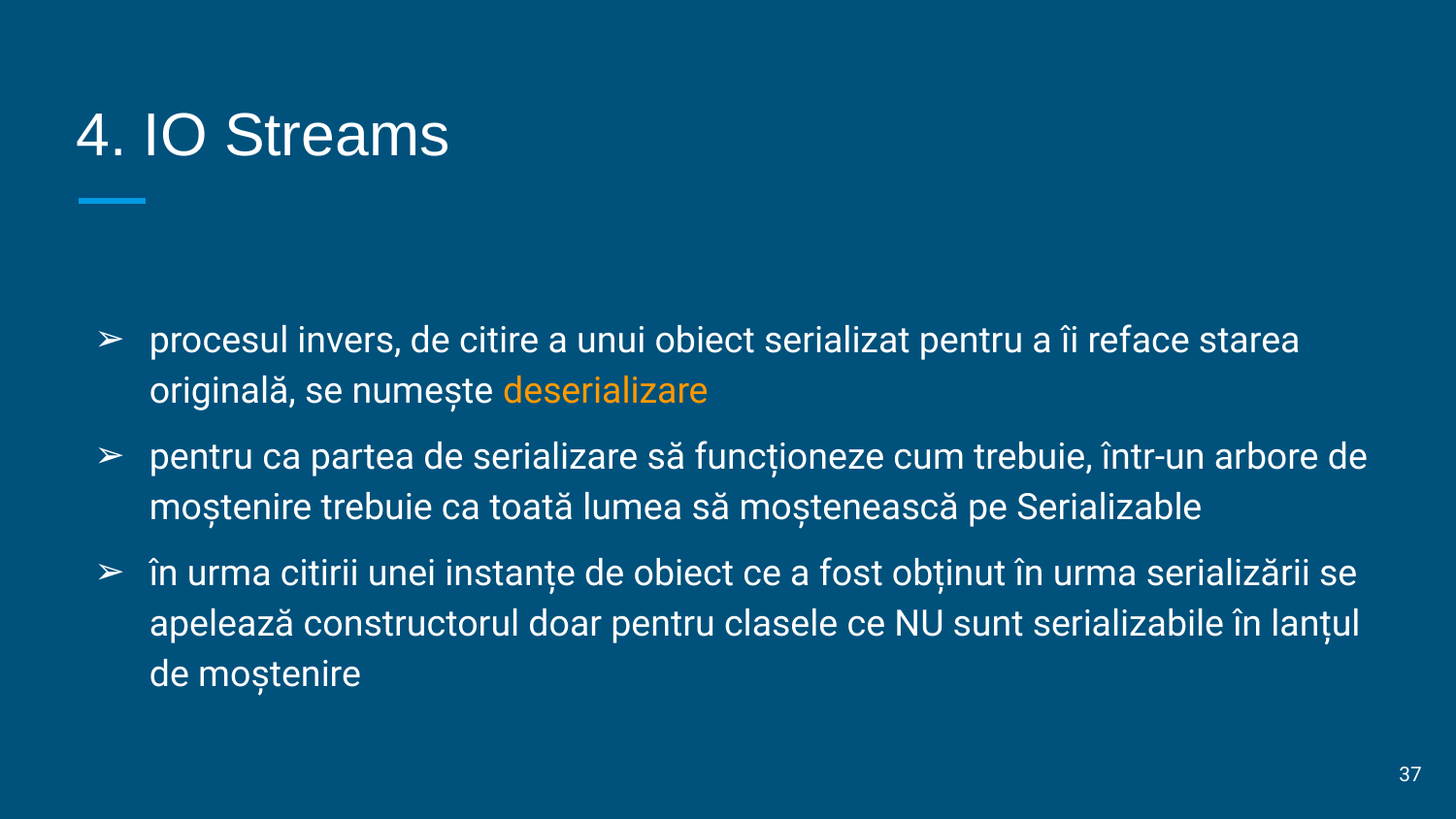

# 4. IO Streams
procesul invers, de citire a unui obiect serializat pentru a îi reface starea originală, se numește deserializare
pentru ca partea de serializare să funcționeze cum trebuie, într-un arbore de moștenire trebuie ca toată lumea să moștenească pe Serializable
în urma citirii unei instanțe de obiect ce a fost obținut în urma serializării se apelează constructorul doar pentru clasele ce NU sunt serializabile în lanțul de moștenire
37